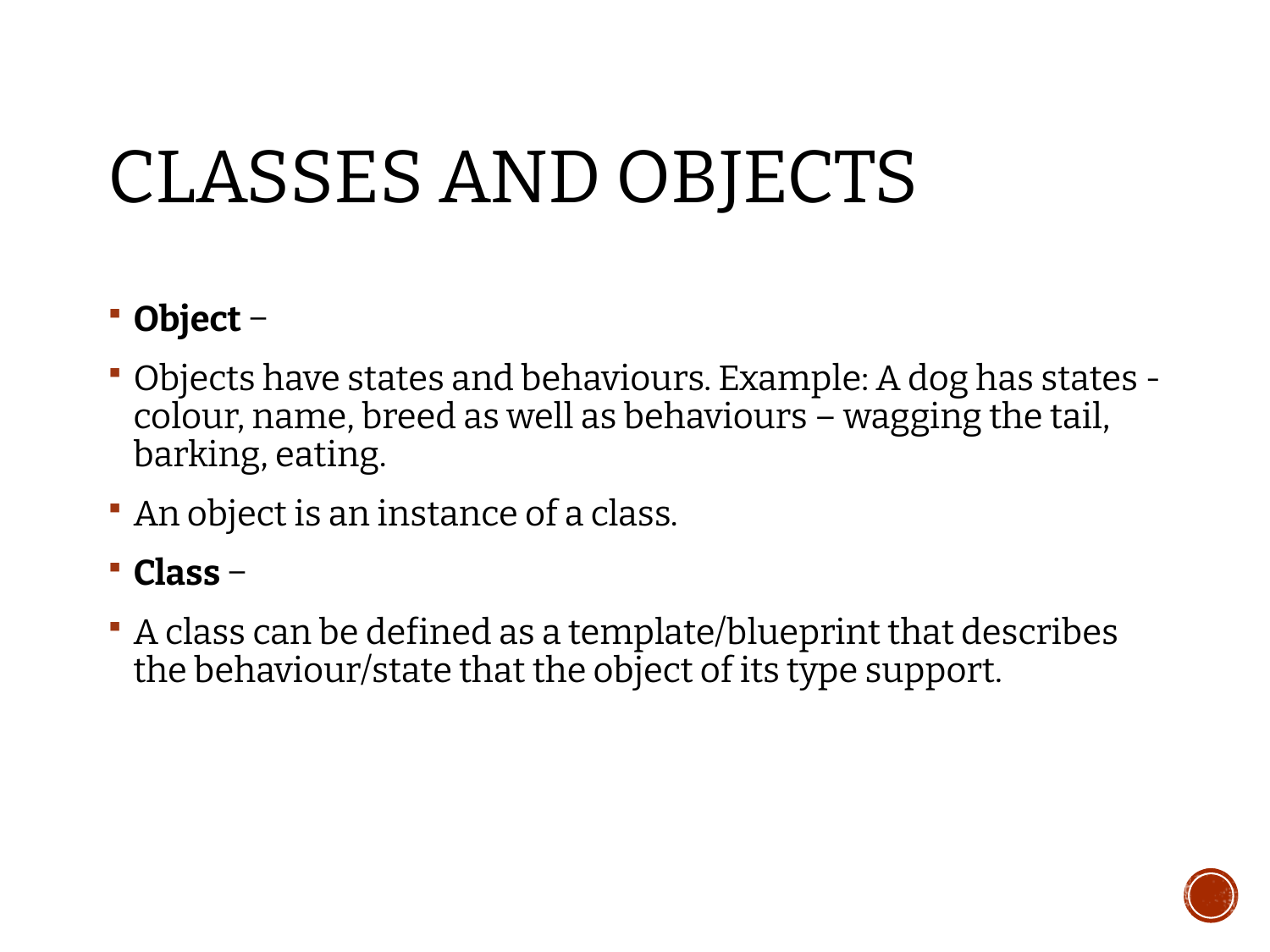

# Classes and Objects
Object −
Objects have states and behaviours. Example: A dog has states - colour, name, breed as well as behaviours – wagging the tail, barking, eating.
An object is an instance of a class.
Class −
A class can be defined as a template/blueprint that describes the behaviour/state that the object of its type support.